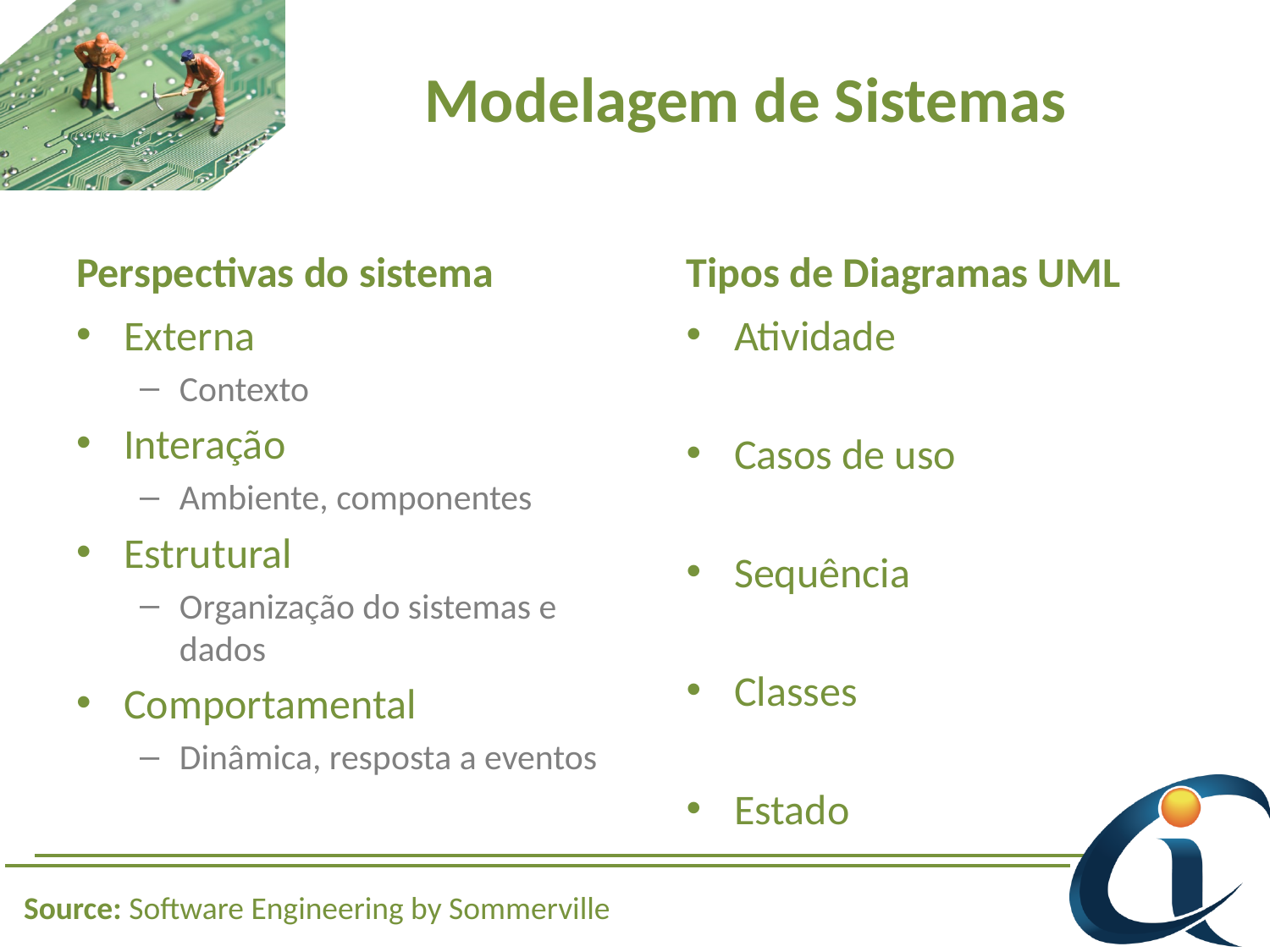

# Modelagem de Sistemas
Perspectivas do sistema
Tipos de Diagramas UML
Externa
Contexto
Interação
Ambiente, componentes
Estrutural
Organização do sistemas e dados
Comportamental
Dinâmica, resposta a eventos
Atividade

Casos de uso

Sequência

Classes

Estado